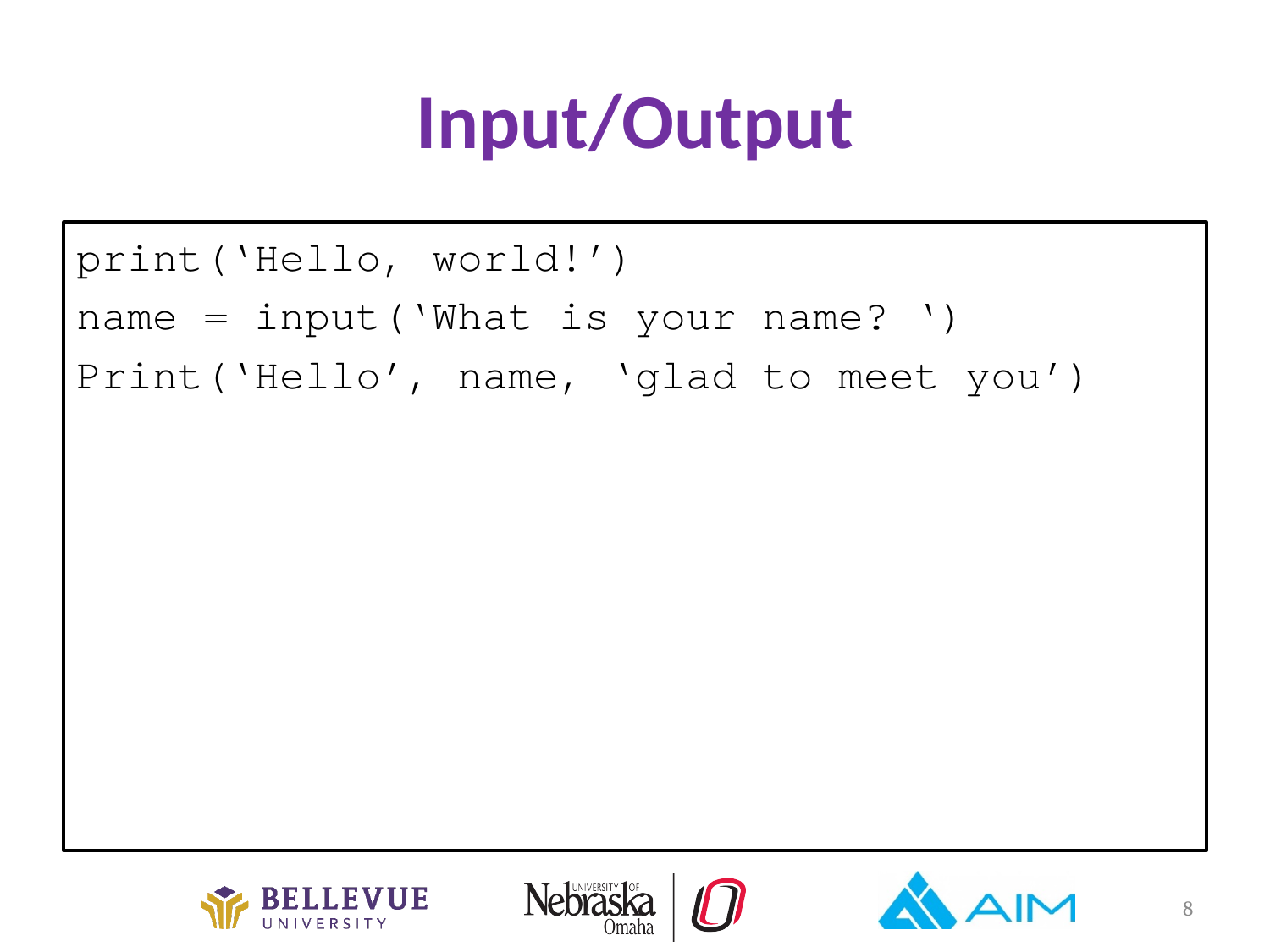

# Input/Output
print(‘Hello, world!’)
name = input(‘What is your name? ‘)
Print(‘Hello’, name, ‘glad to meet you’)
8